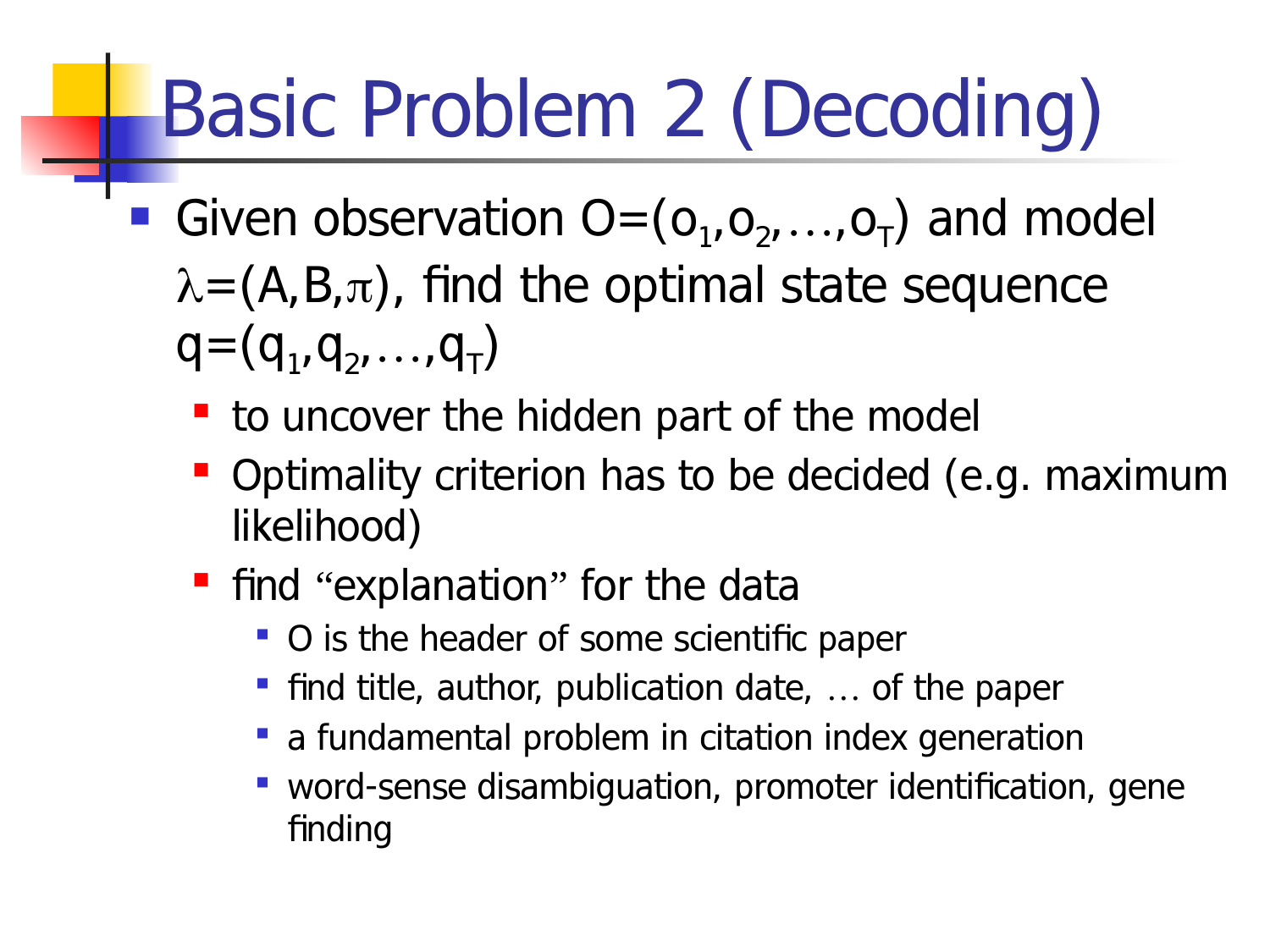

# Basic Problem 2 (Decoding)
Given observation O=(o1,o2,…,oT) and model λ=(A,B,π), find the optimal state sequence q=(q1,q2,…,qT)
to uncover the hidden part of the model
Optimality criterion has to be decided (e.g. maximum likelihood)
find “explanation” for the data
O is the header of some scientific paper
find title, author, publication date, … of the paper
a fundamental problem in citation index generation
word-sense disambiguation, promoter identification, gene finding